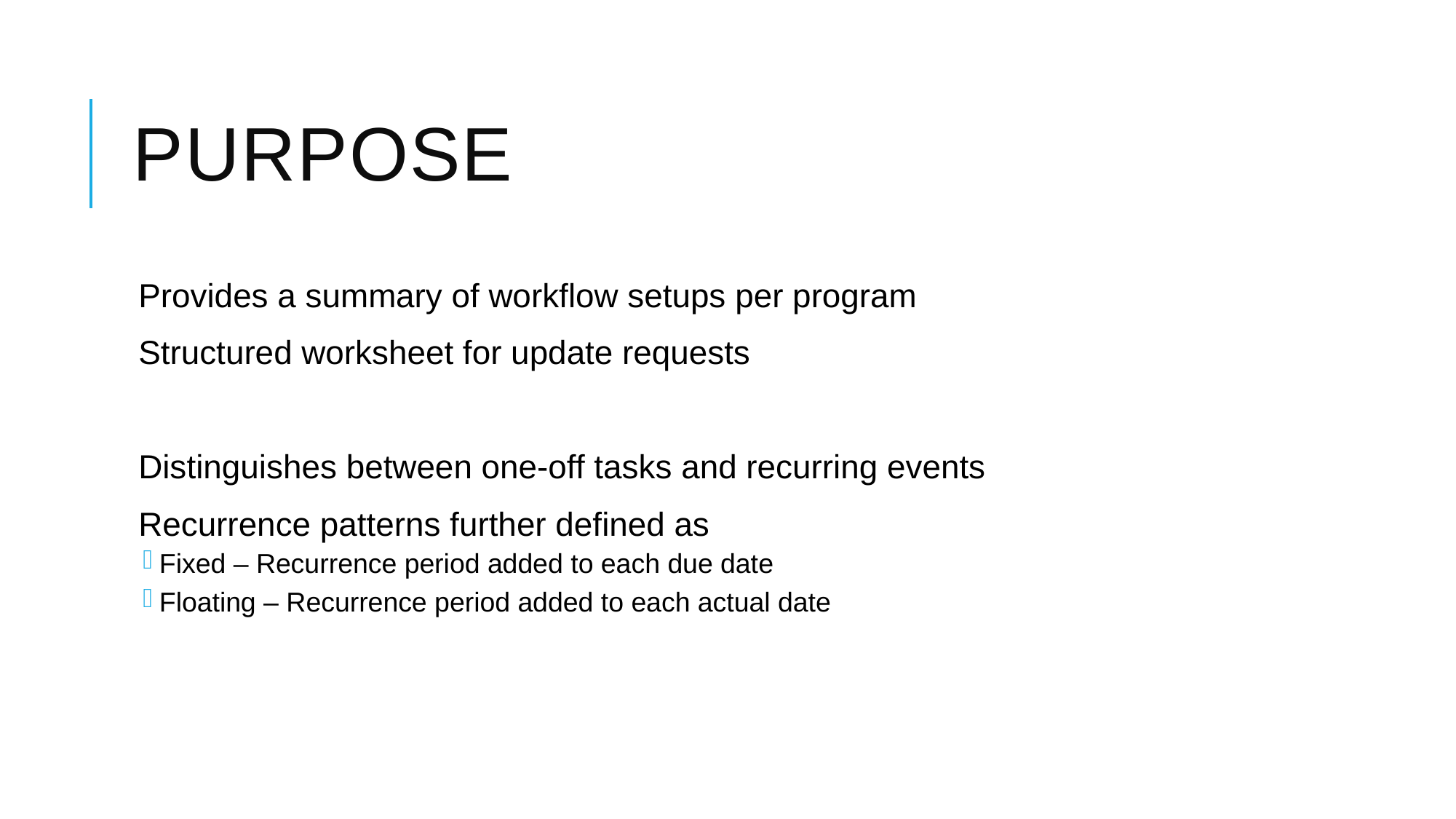

# Purpose
Provides a summary of workflow setups per program
Structured worksheet for update requests

Distinguishes between one-off tasks and recurring events
Recurrence patterns further defined as
Fixed – Recurrence period added to each due date
Floating – Recurrence period added to each actual date